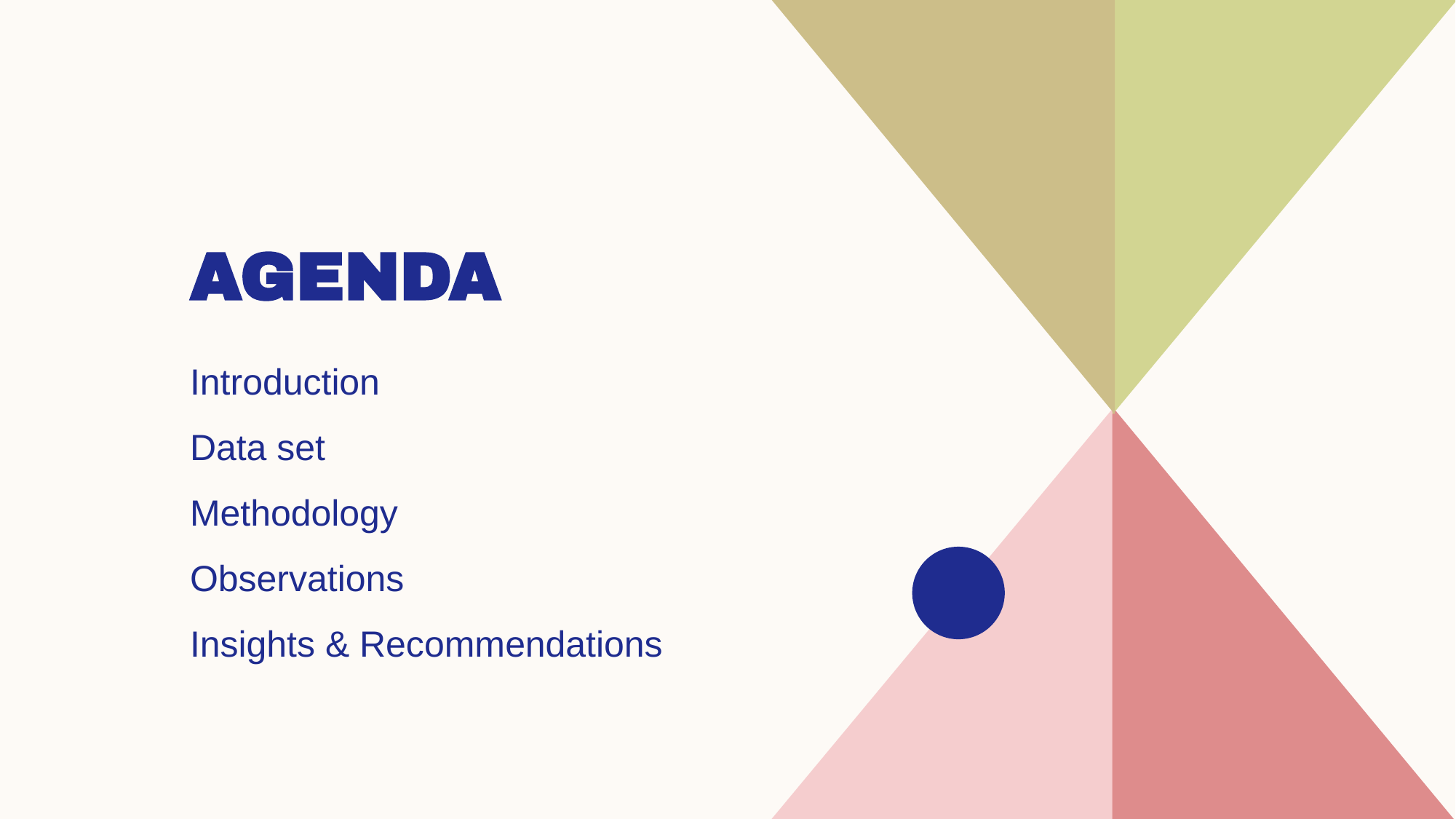

# AGENDA
Introduction​
Data set
​Methodology
Observations
Insights & Recommendations